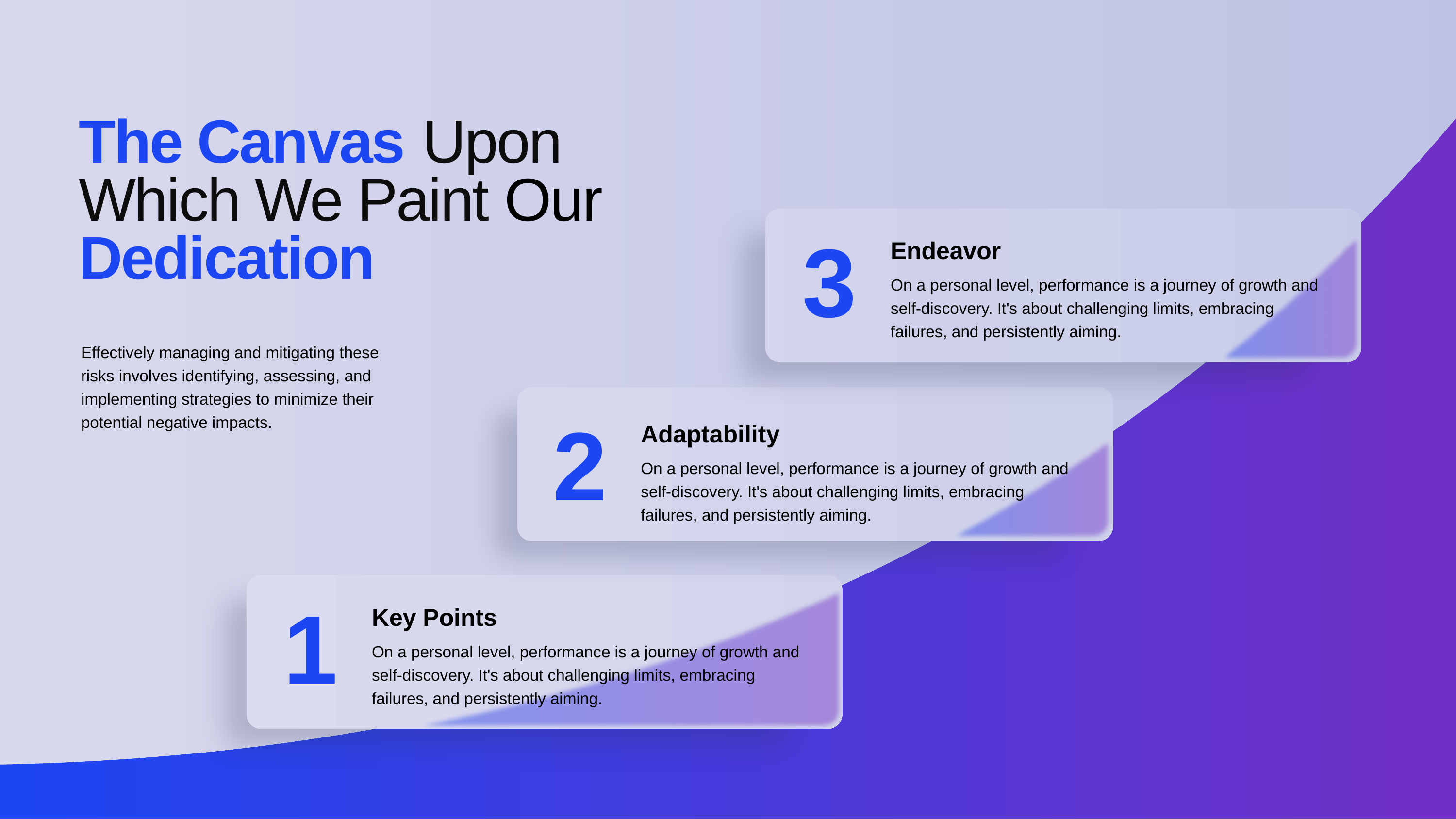

The Canvas Upon Which We Paint Our Dedication

3
Endeavor
On a personal level, performance is a journey of growth and self-discovery. It's about challenging limits, embracing failures, and persistently aiming.
Effectively managing and mitigating these risks involves identifying, assessing, and implementing strategies to minimize their potential negative impacts.

2
Adaptability
On a personal level, performance is a journey of growth and self-discovery. It's about challenging limits, embracing failures, and persistently aiming.

1
Key Points
On a personal level, performance is a journey of growth and self-discovery. It's about challenging limits, embracing failures, and persistently aiming.